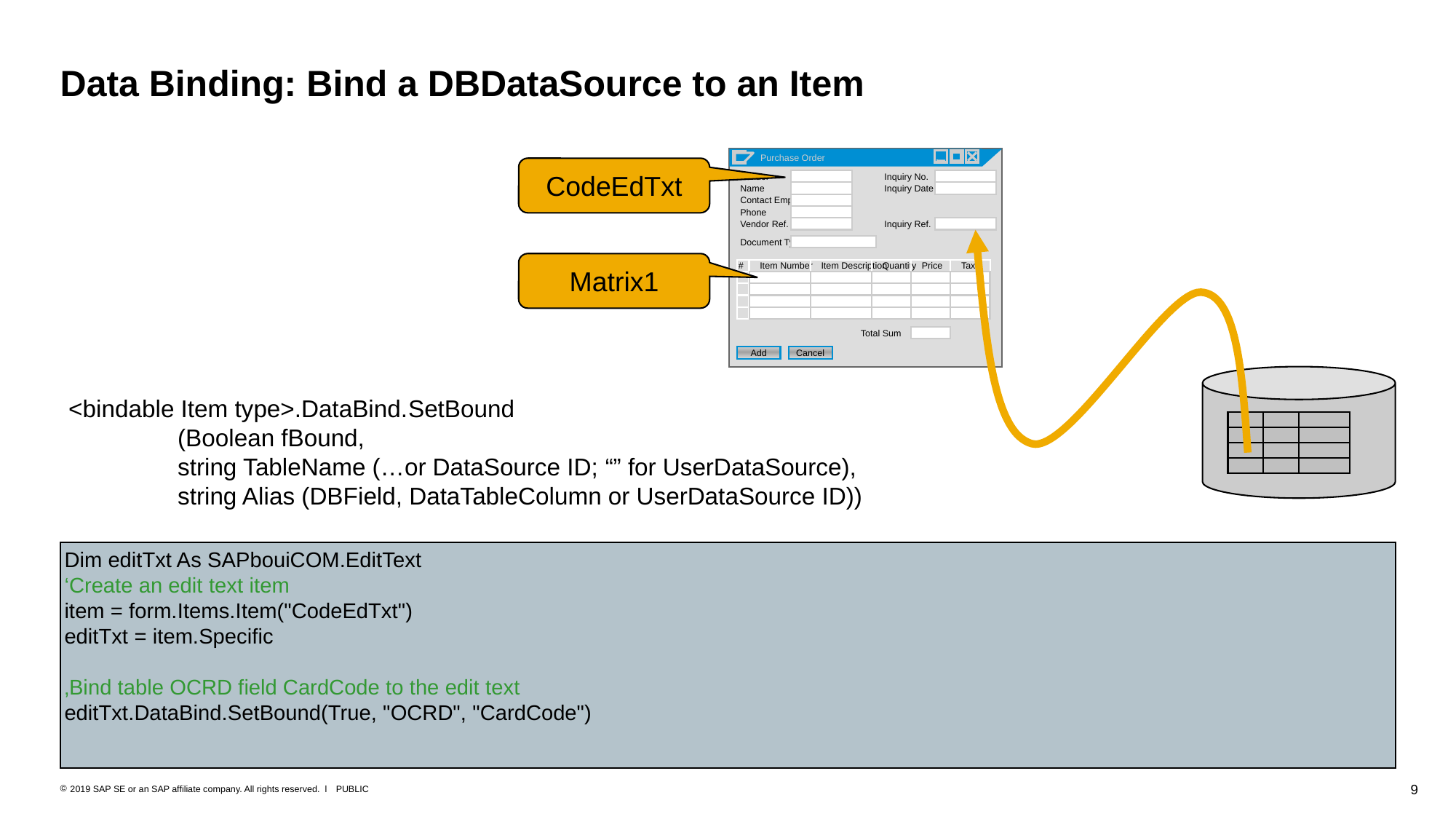

# Data Binding: Bind a DBDataSource to an Item

        Purchase Order

Vendor

Inquiry No.

Name

Inquiry Date

Contact Employee

Phone

Vendor Ref. No.

Inquiry Ref. No.

Document Type

#
Item Number
Item Description
Quantity
Price
Tax

Total Sum

Add
Cancel
CodeEdTxt

Matrix1

<bindable Item type>.DataBind.SetBound
	(Boolean fBound,
	string TableName (…or DataSource ID; “” for UserDataSource),
	string Alias (DBField, DataTableColumn or UserDataSource ID))

Dim editTxt As SAPbouiCOM.EditText
‘Create an edit text item
item = form.Items.Item("CodeEdTxt")
editTxt = item.Specific

‚Bind table OCRD field CardCode to the edit text
editTxt.DataBind.SetBound(True, "OCRD", "CardCode")